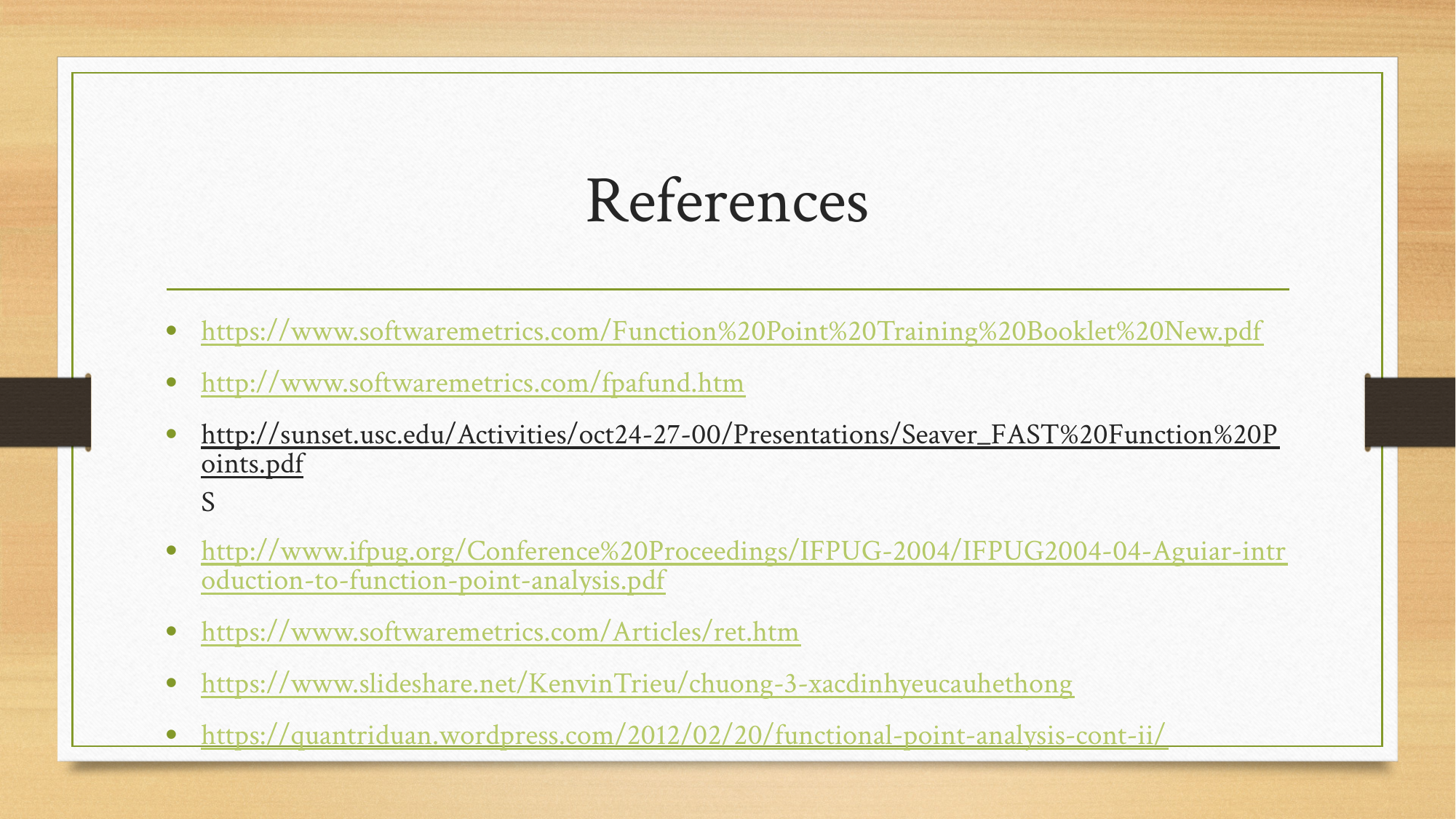

# References
https://www.softwaremetrics.com/Function%20Point%20Training%20Booklet%20New.pdf
http://www.softwaremetrics.com/fpafund.htm
http://sunset.usc.edu/Activities/oct24-27-00/Presentations/Seaver_FAST%20Function%20Points.pdfS
http://www.ifpug.org/Conference%20Proceedings/IFPUG-2004/IFPUG2004-04-Aguiar-introduction-to-function-point-analysis.pdf
https://www.softwaremetrics.com/Articles/ret.htm
https://www.slideshare.net/KenvinTrieu/chuong-3-xacdinhyeucauhethong
https://quantriduan.wordpress.com/2012/02/20/functional-point-analysis-cont-ii/